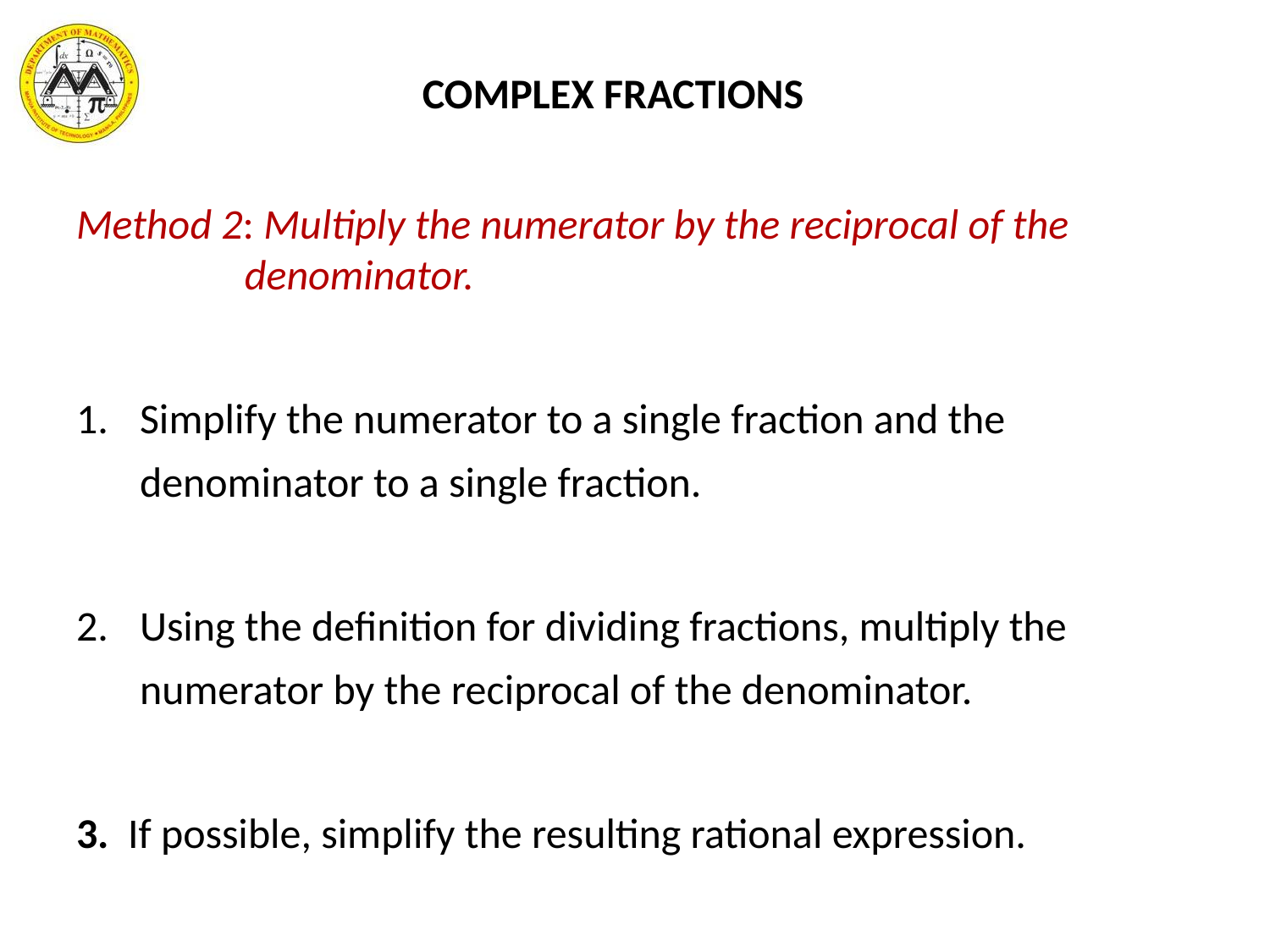

COMPLEX FRACTIONS
Method 2: Multiply the numerator by the reciprocal of the
           denominator.

Simplify the numerator to a single fraction and the
denominator to a single fraction.

Using the definition for dividing fractions, multiply the
numerator by the reciprocal of the denominator.

3.  If possible, simplify the resulting rational expression.